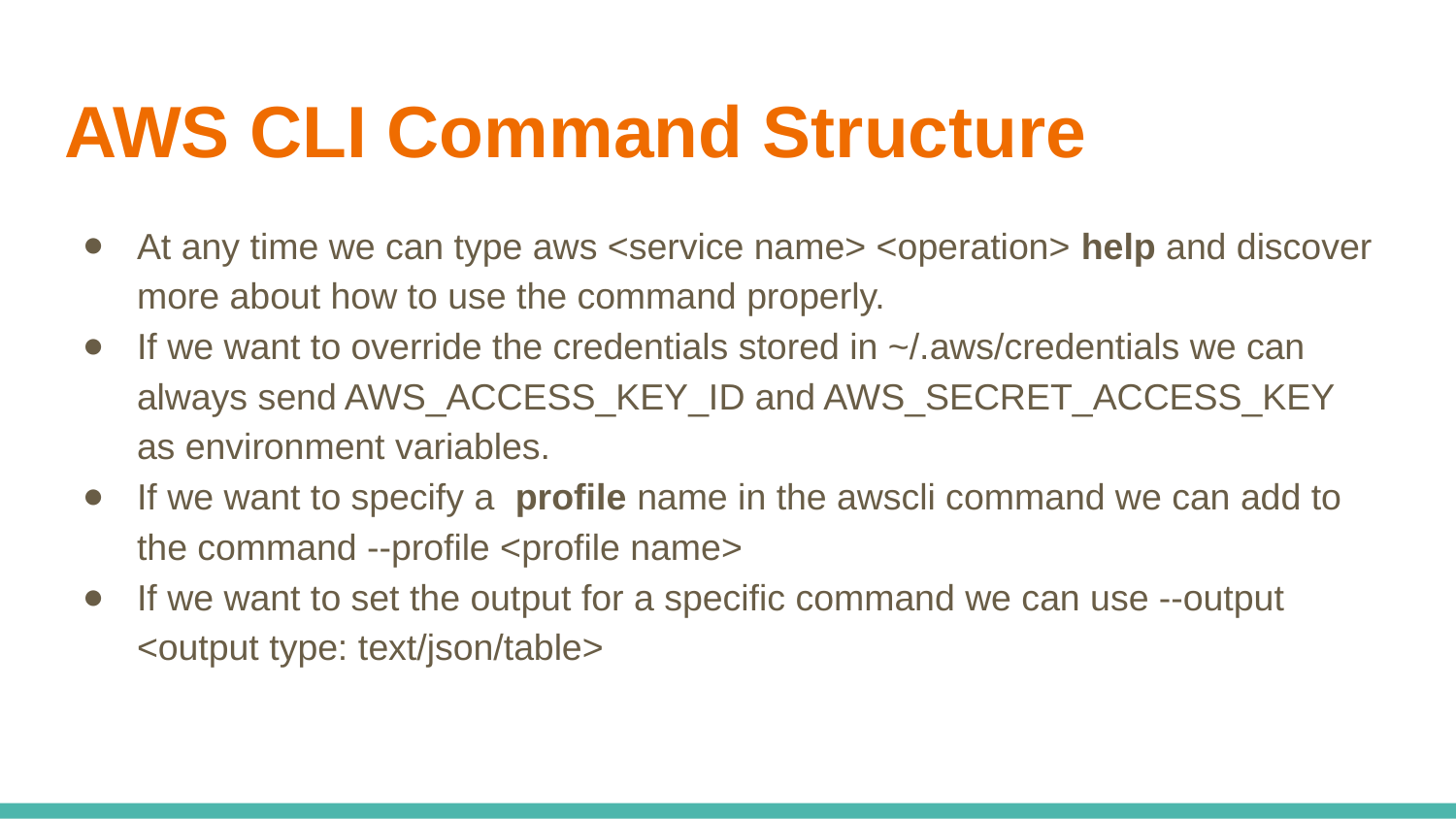

# AWS CLI Command Structure

At any time we can type aws <service name> <operation> help and discover more about how to use the command properly.
If we want to override the credentials stored in ~/.aws/credentials we can always send AWS_ACCESS_KEY_ID and AWS_SECRET_ACCESS_KEY  as environment variables.
If we want to specify a  profile name in the awscli command we can add to the command --profile <profile name>
If we want to set the output for a specific command we can use --output <output type: text/json/table>